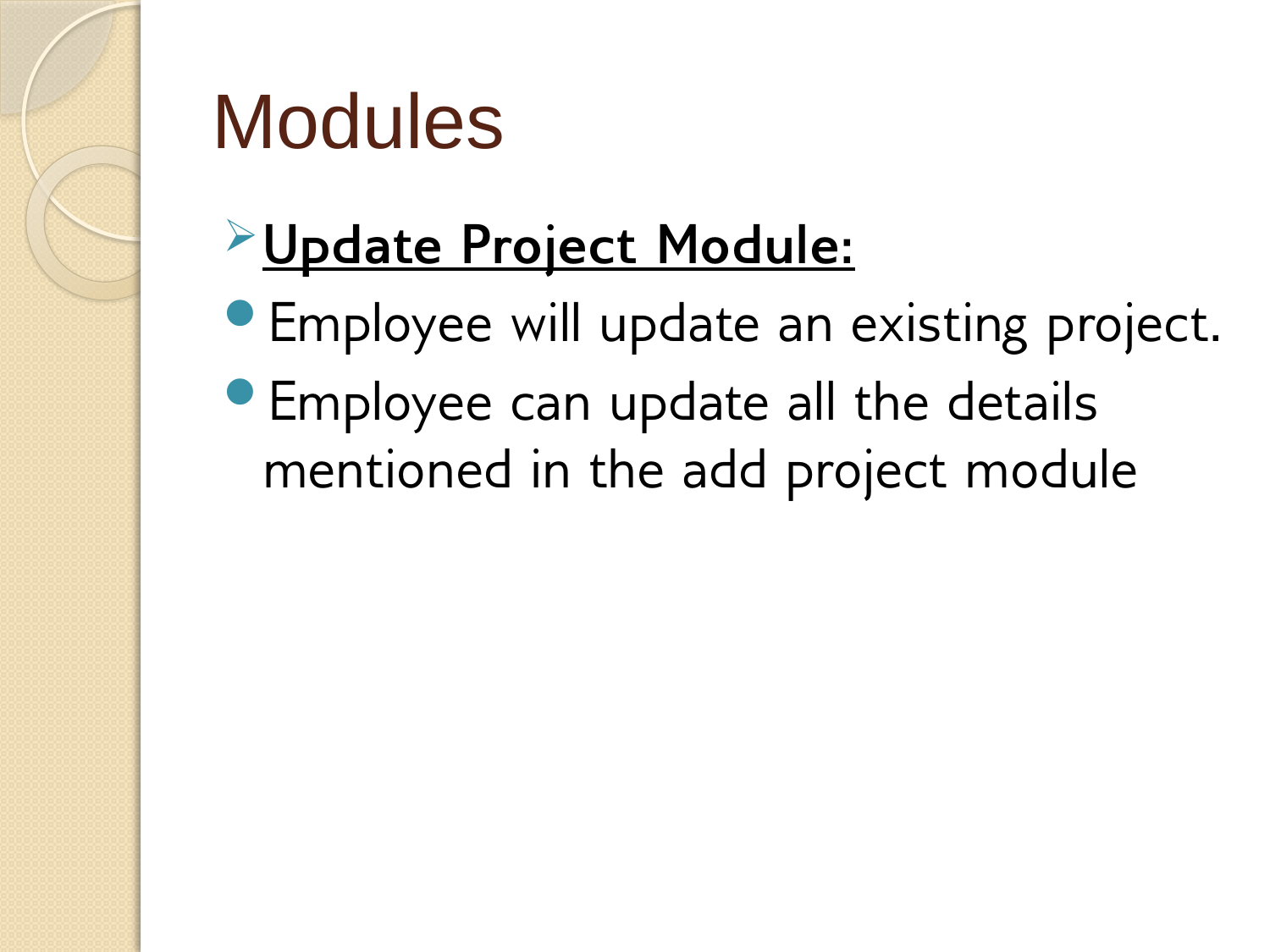

# Modules
Update Project Module:
Employee will update an existing project.
Employee can update all the details mentioned in the add project module